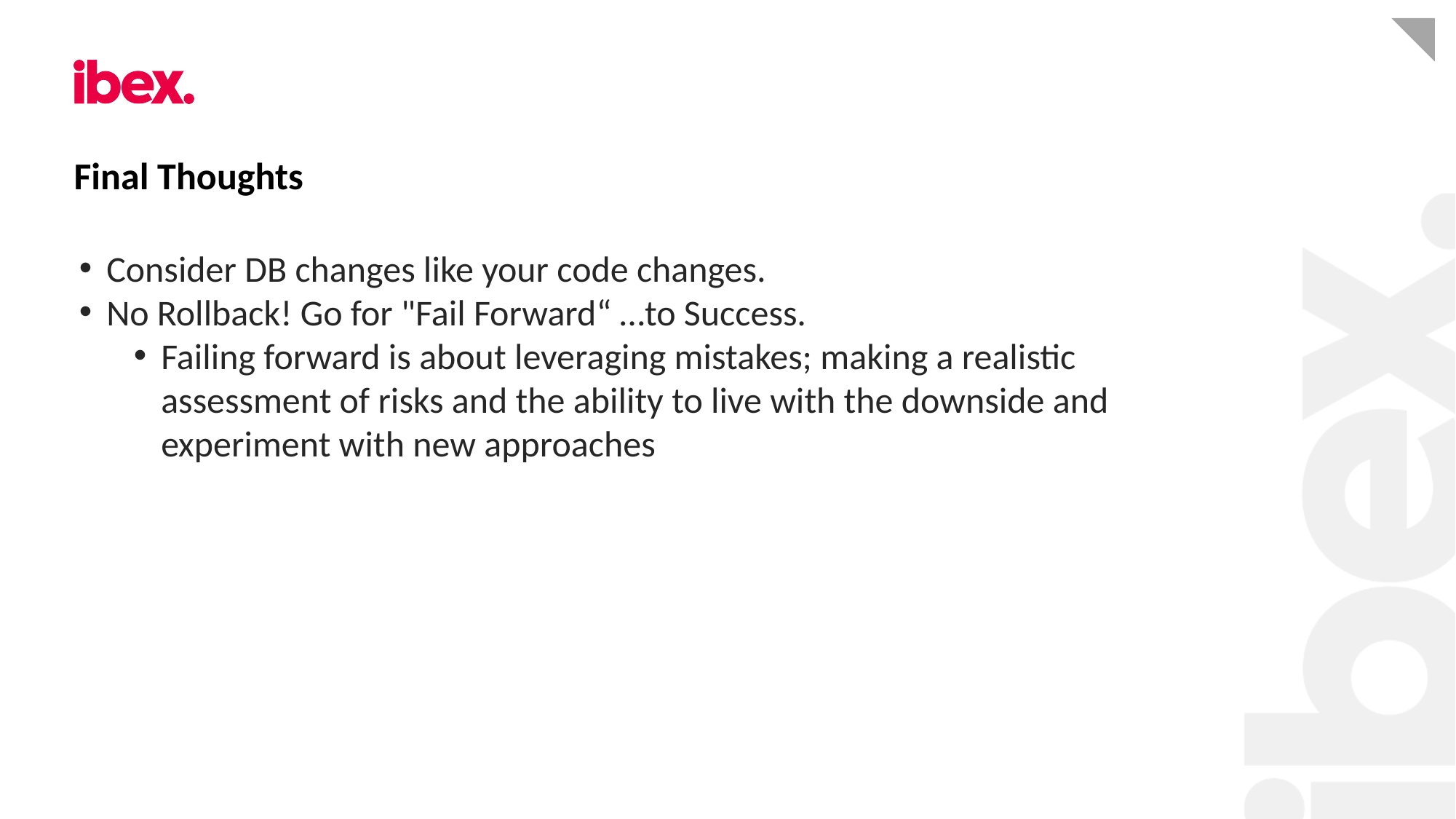

# Final Thoughts
Consider DB changes like your code changes.
No Rollback! Go for "Fail Forward“ …to Success.
Failing forward is about leveraging mistakes; making a realistic assessment of risks and the ability to live with the downside and experiment with new approaches